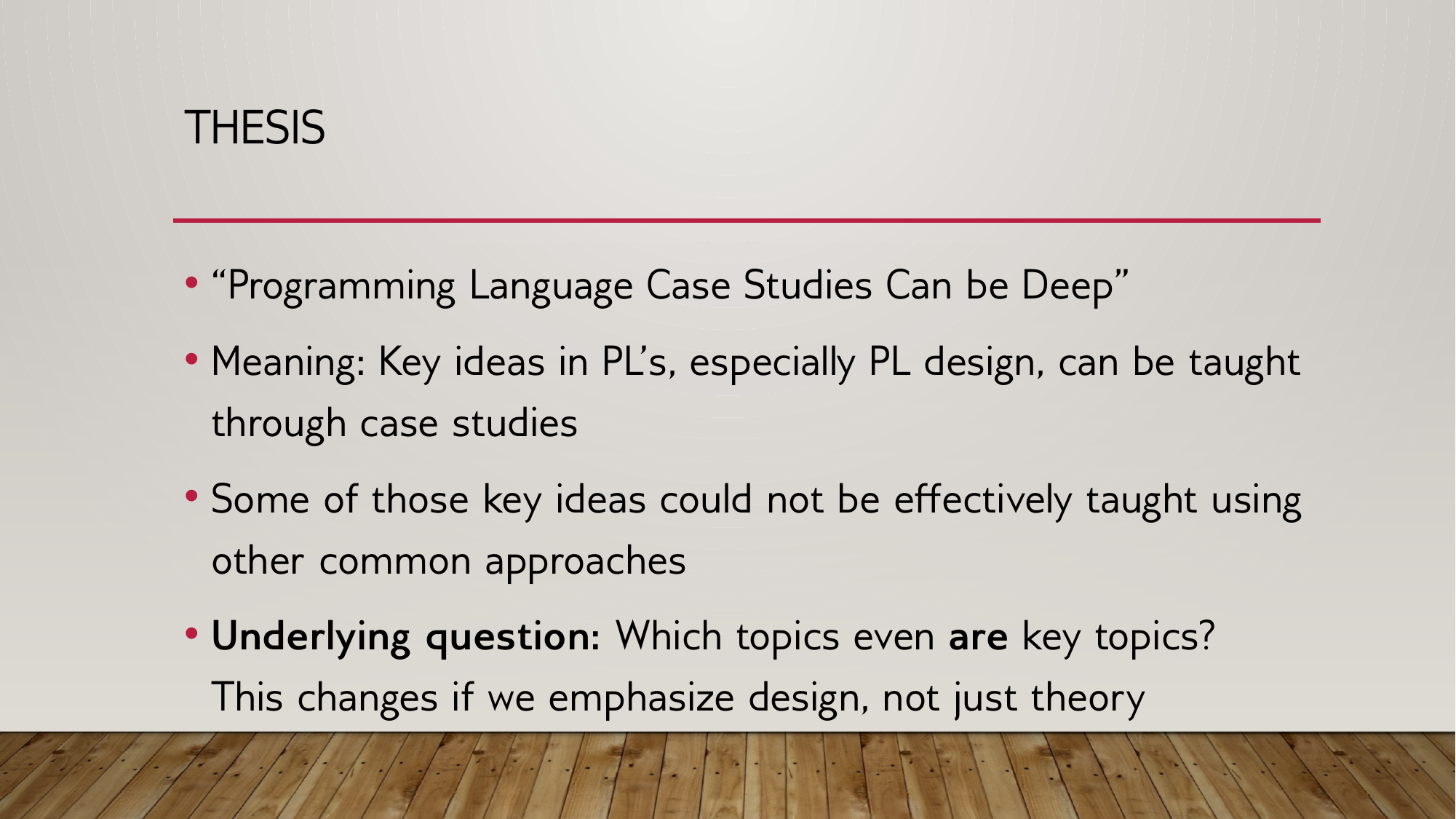

# Thesis
“Programming Language Case Studies Can be Deep”
Meaning: Key ideas in PL’s, especially PL design, can be taught through case studies
Some of those key ideas could not be effectively taught using other common approaches
Underlying question: Which topics even are key topics?
This changes if we emphasize design, not just theory